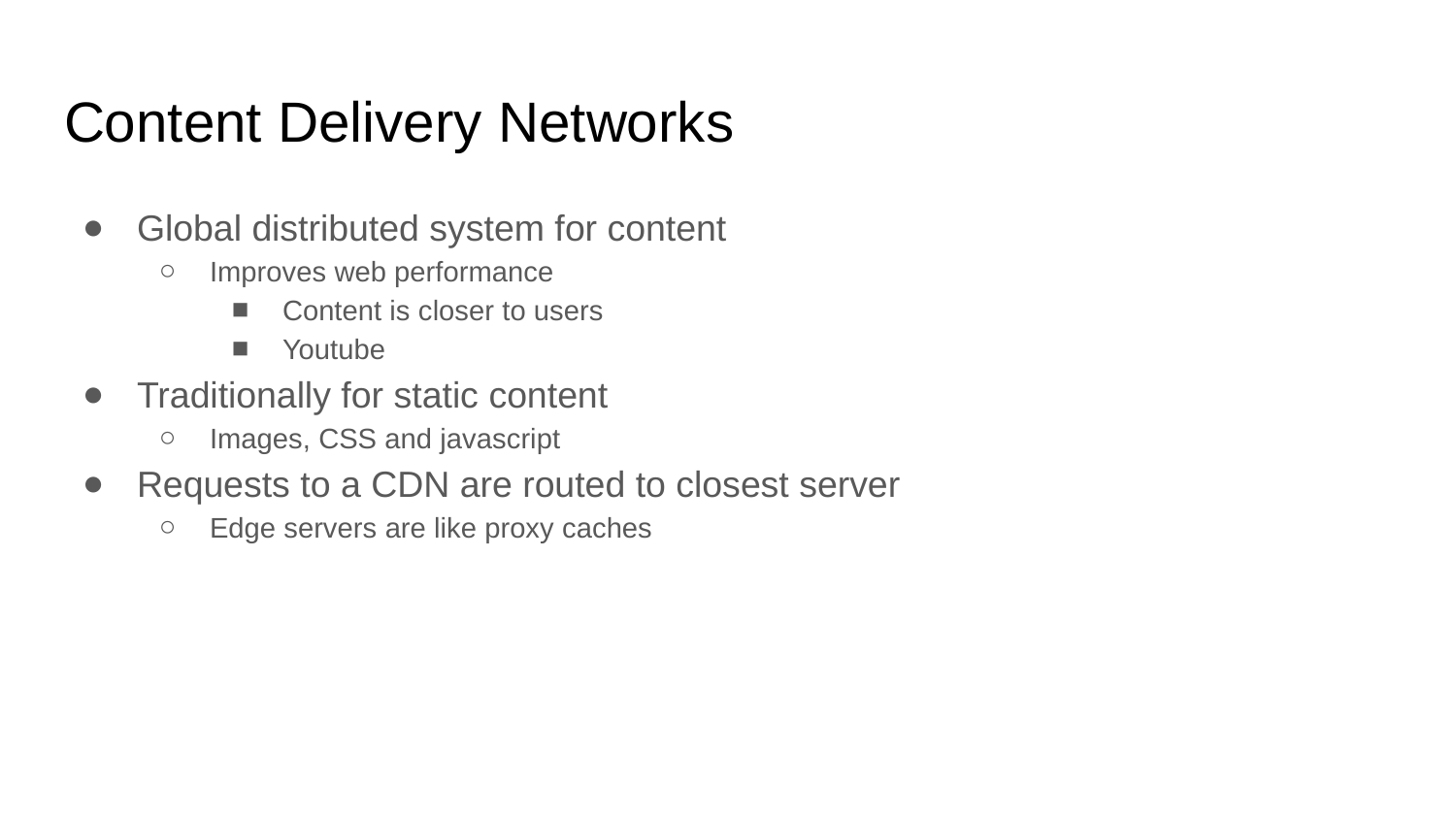

# Content Delivery Networks
Global distributed system for content
Improves web performance
Content is closer to users
Youtube
Traditionally for static content
Images, CSS and javascript
Requests to a CDN are routed to closest server
Edge servers are like proxy caches